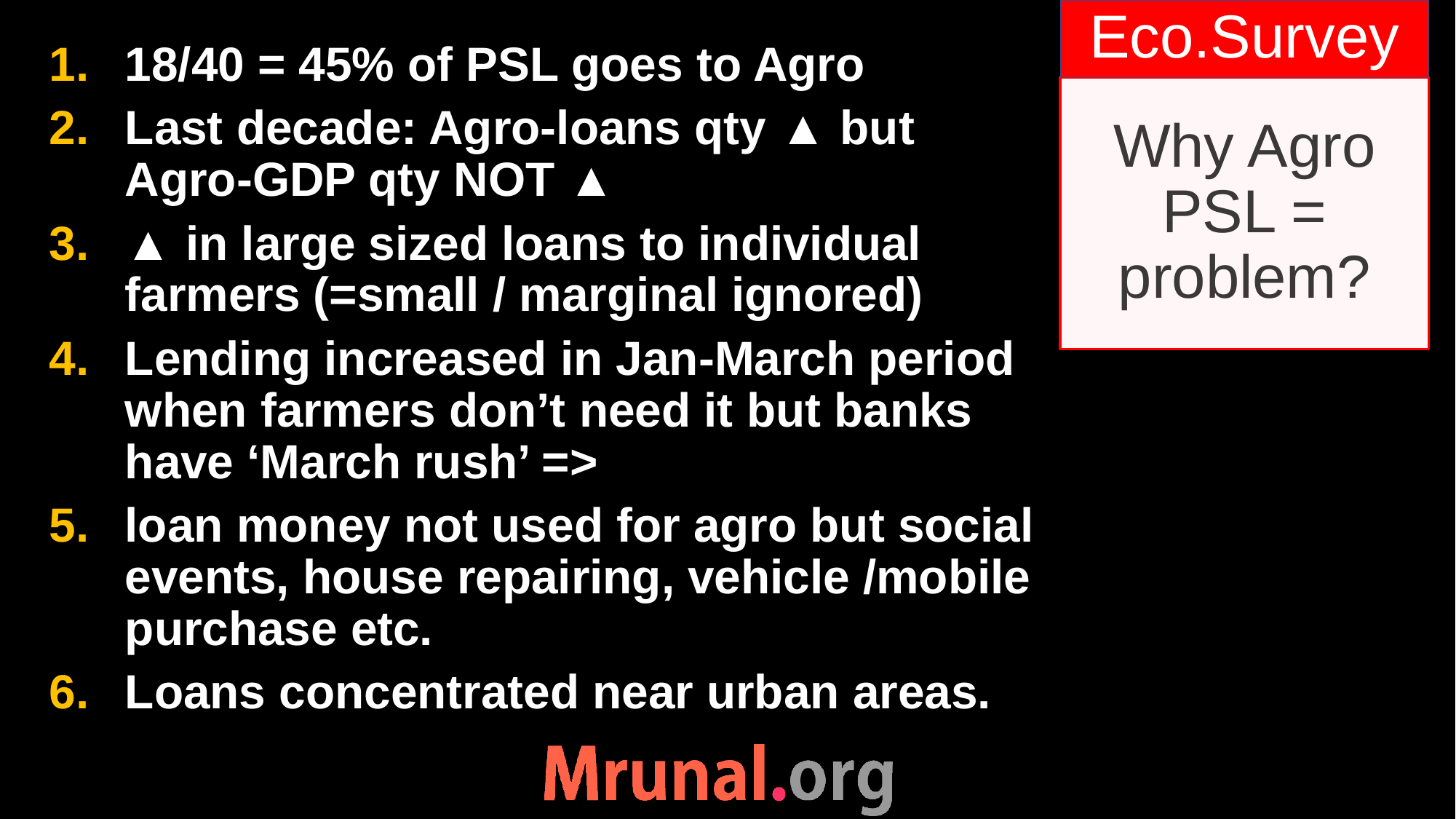

Eco.Survey
18/40 = 45% of PSL goes to Agro
Last decade: Agro-loans qty ▲ but Agro-GDP qty NOT ▲
▲ in large sized loans to individual farmers (=small / marginal ignored)
Lending increased in Jan-March period when farmers don’t need it but banks have ‘March rush’ =>
loan money not used for agro but social events, house repairing, vehicle /mobile purchase etc.
Loans concentrated near urban areas.

# Why Agro PSL = problem?